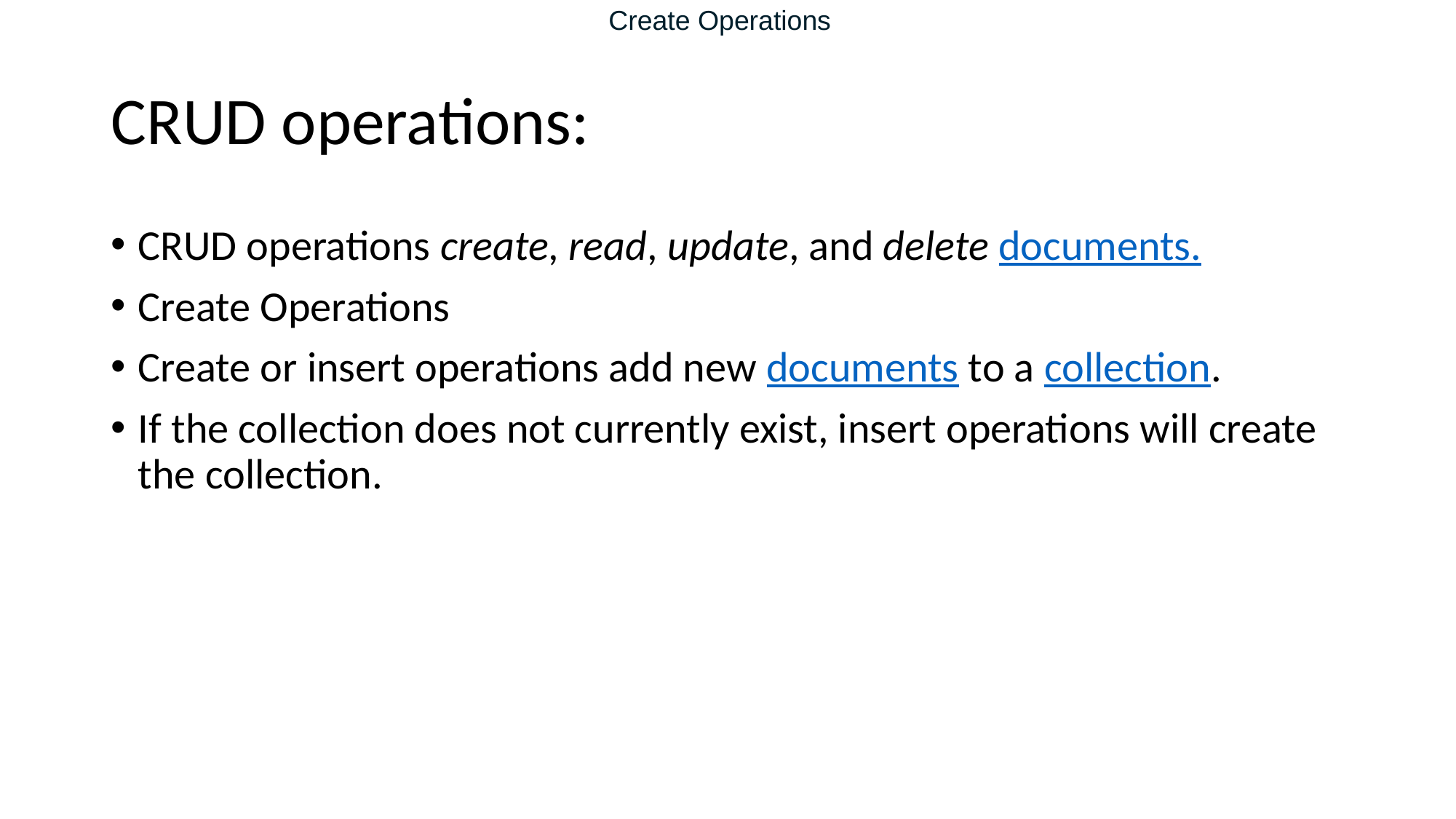

Create Operations

# CRUD operations:
CRUD operations create, read, update, and delete documents.
Create Operations
Create or insert operations add new documents to a collection.
If the collection does not currently exist, insert operations will create the collection.